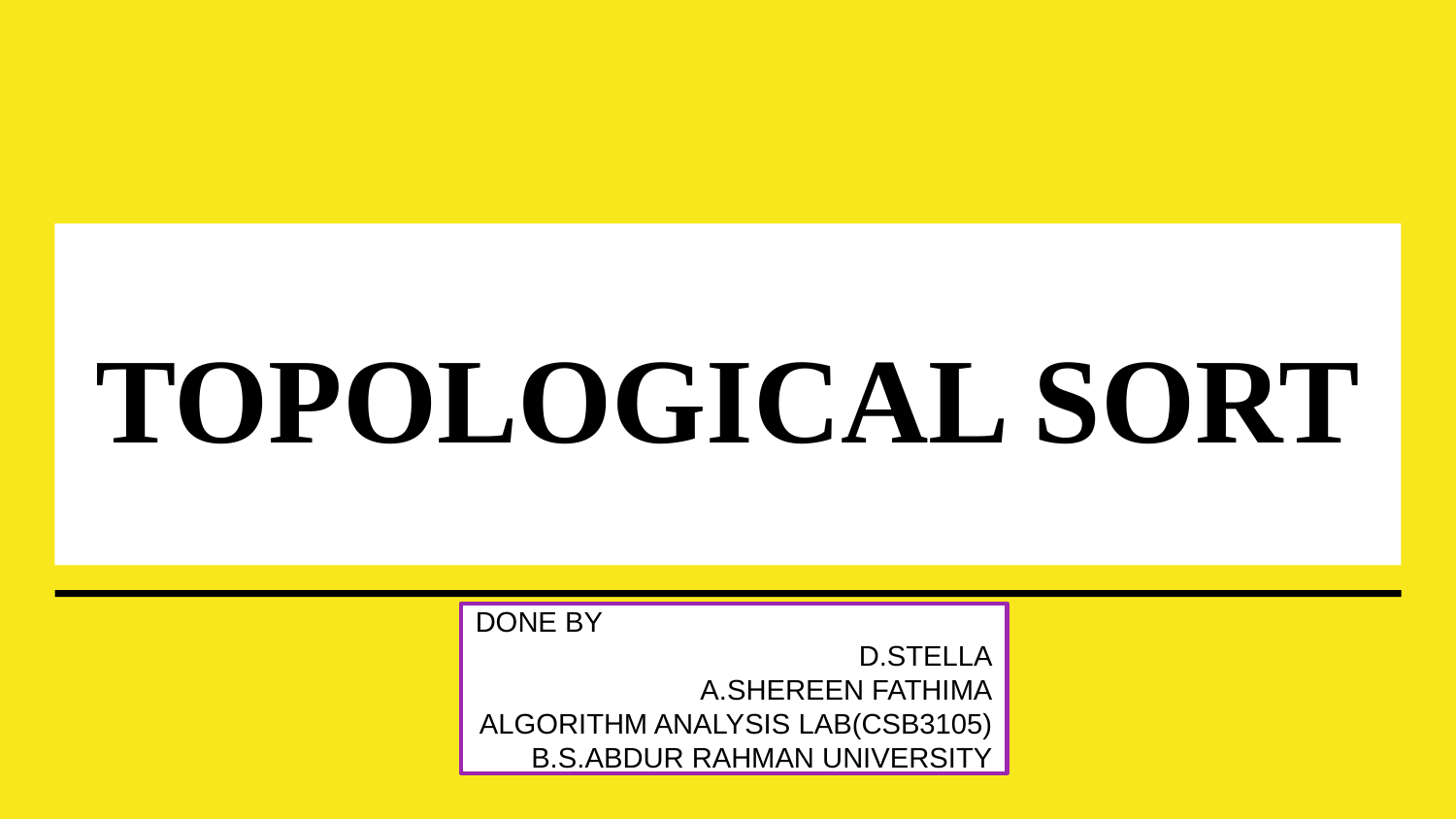

# TOPOLOGICAL SORT
DONE BY
    D.STELLA
A.SHEREEN FATHIMA
ALGORITHM ANALYSIS LAB(CSB3105)
B.S.ABDUR RAHMAN UNIVERSITY